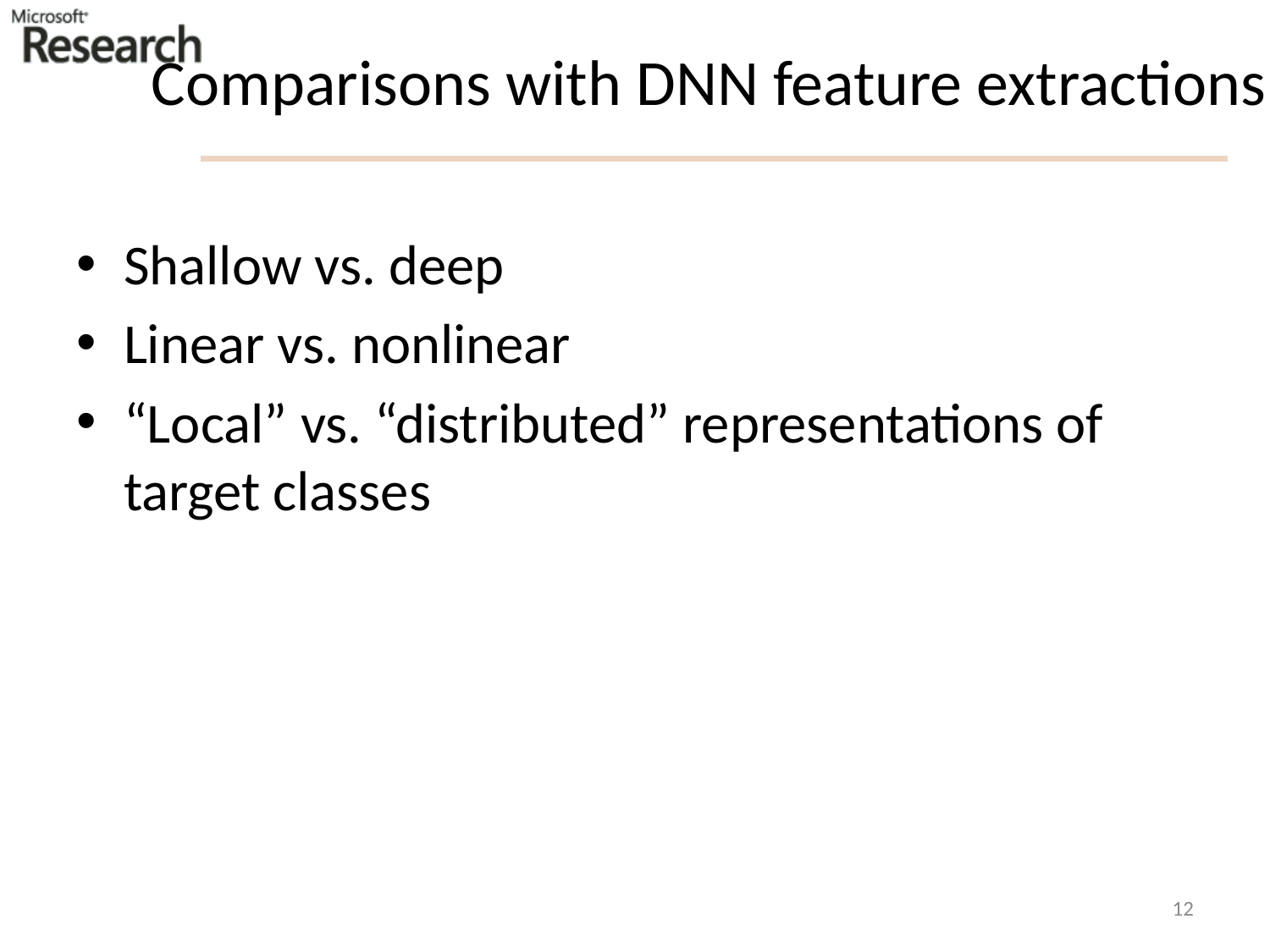

# Comparisons with DNN feature extractions
Shallow vs. deep
Linear vs. nonlinear
“Local” vs. “distributed” representations of target classes

12